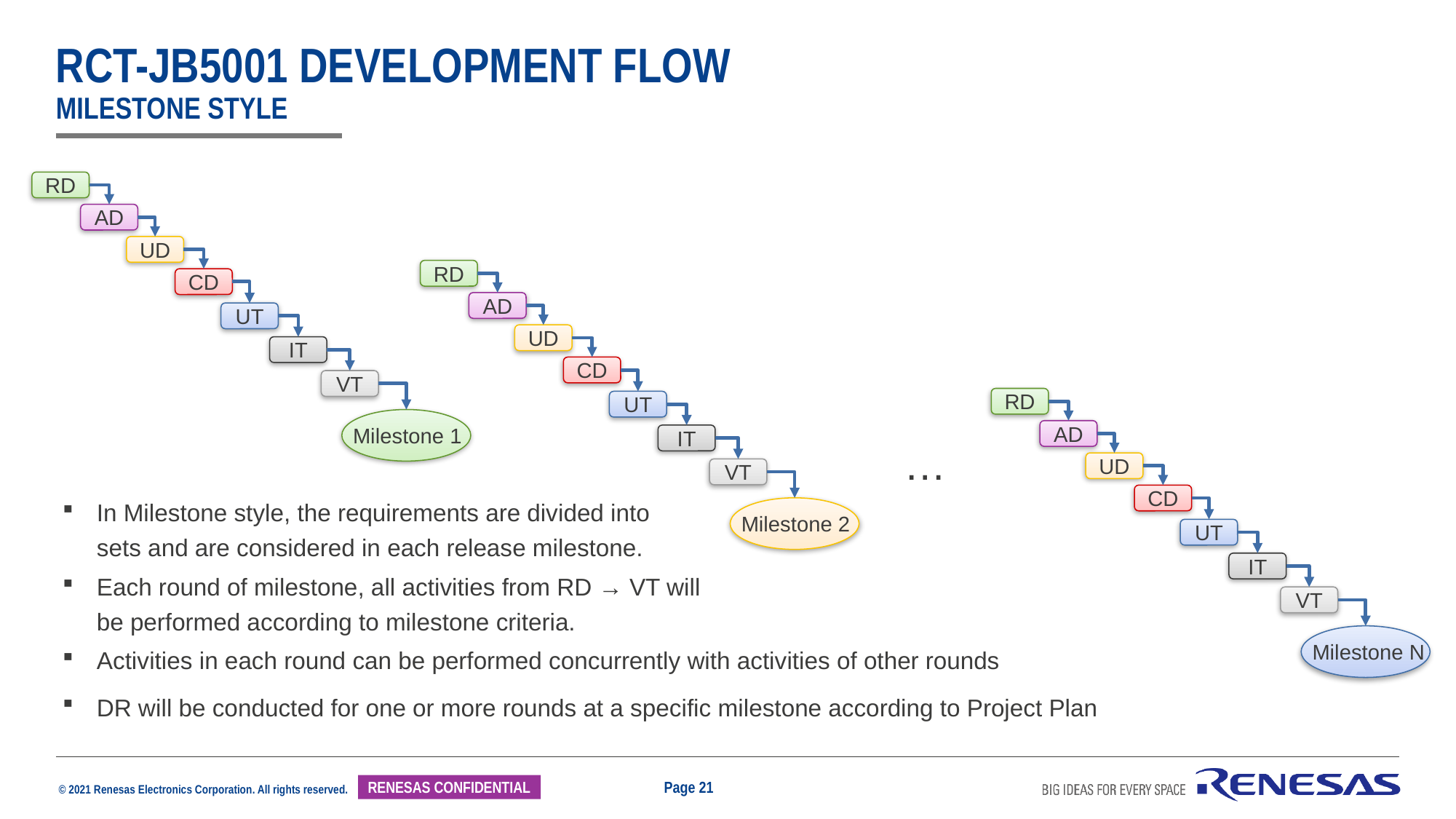

# Rct-JB5001 development flow Milestone Style
RD
AD
UD
RD
CD
AD
UT
UD
IT
CD
VT
RD
UT

Milestone 1
AD
IT
…
UD
VT
CD
In Milestone style, the requirements are divided into sets and are considered in each release milestone.

Milestone 2
UT
IT
Each round of milestone, all activities from RD → VT will be performed according to milestone criteria.
VT

Milestone N
Activities in each round can be performed concurrently with activities of other rounds
DR will be conducted for one or more rounds at a specific milestone according to Project Plan